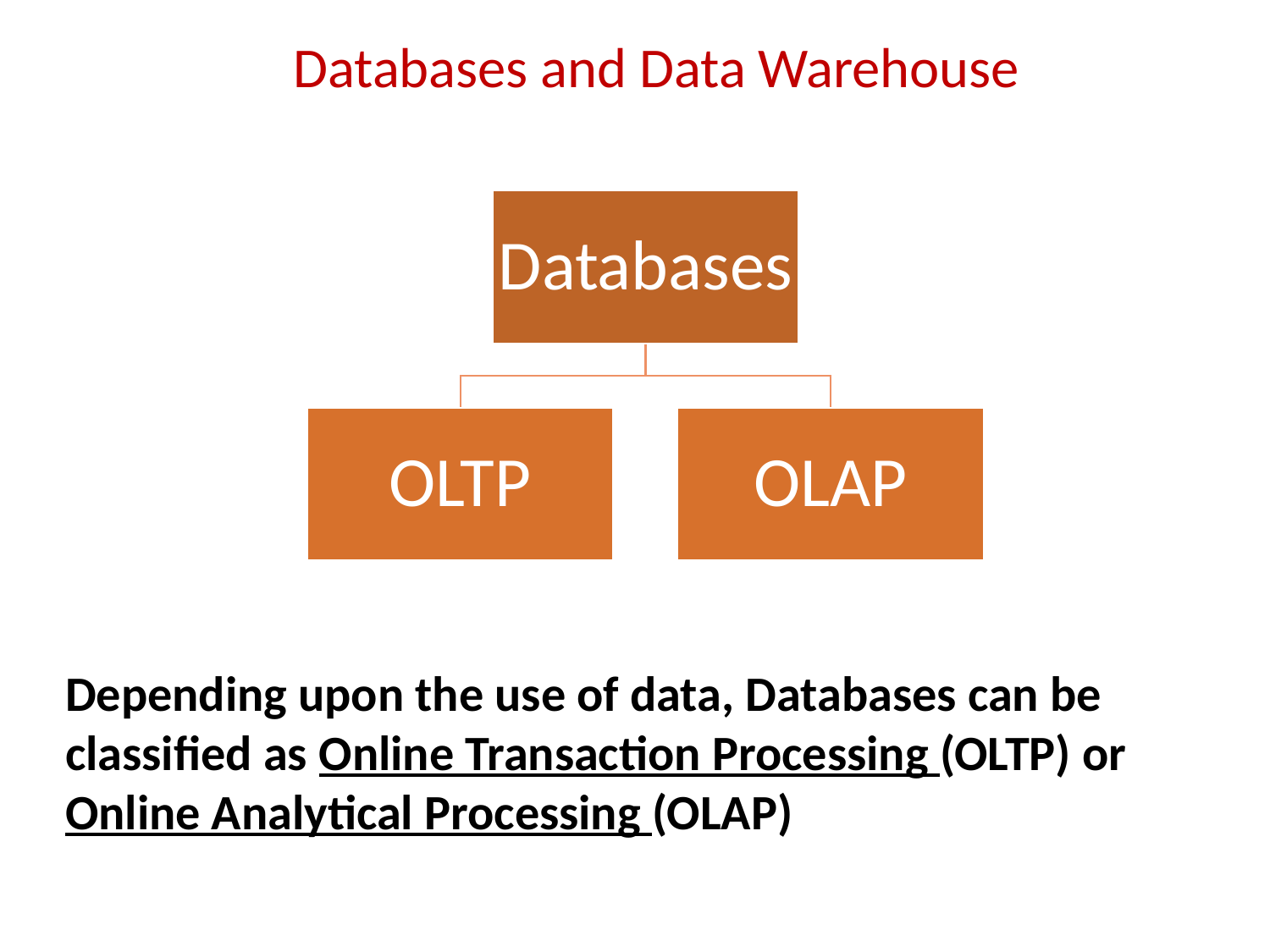

# Databases and Data Warehouse

Databases
OLTP
OLAP
Depending upon the use of data, Databases can be classified as Online Transaction Processing (OLTP) or Online Analytical Processing (OLAP)